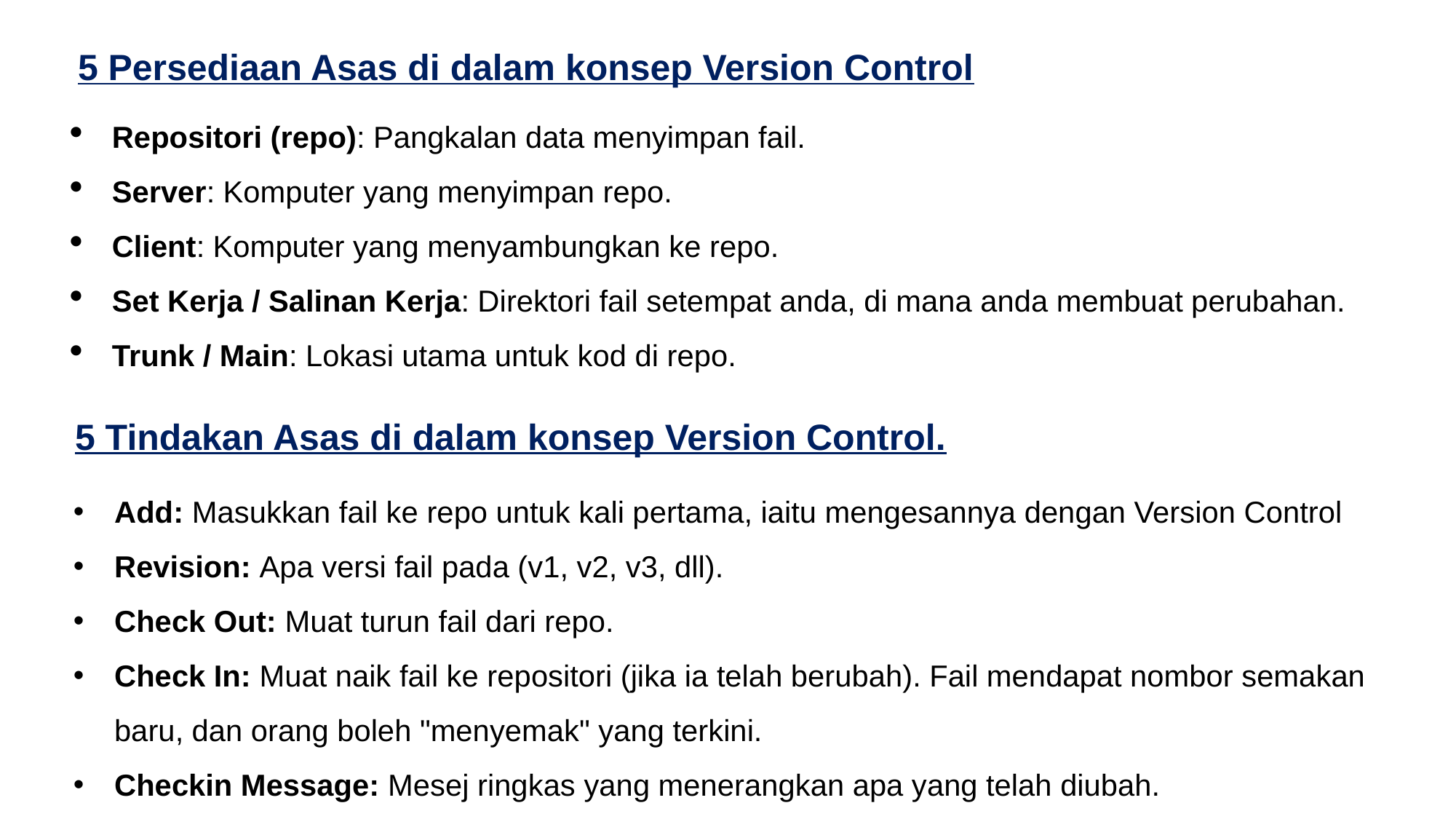

5 Persediaan Asas di dalam konsep Version Control
Repositori (repo): Pangkalan data menyimpan fail.
Server: Komputer yang menyimpan repo.
Client: Komputer yang menyambungkan ke repo.
Set Kerja / Salinan Kerja: Direktori fail setempat anda, di mana anda membuat perubahan.
Trunk / Main: Lokasi utama untuk kod di repo.
5 Tindakan Asas di dalam konsep Version Control.
Add: Masukkan fail ke repo untuk kali pertama, iaitu mengesannya dengan Version Control
Revision: Apa versi fail pada (v1, v2, v3, dll).
Check Out: Muat turun fail dari repo.
Check In: Muat naik fail ke repositori (jika ia telah berubah). Fail mendapat nombor semakan baru, dan orang boleh "menyemak" yang terkini.
Checkin Message: Mesej ringkas yang menerangkan apa yang telah diubah.